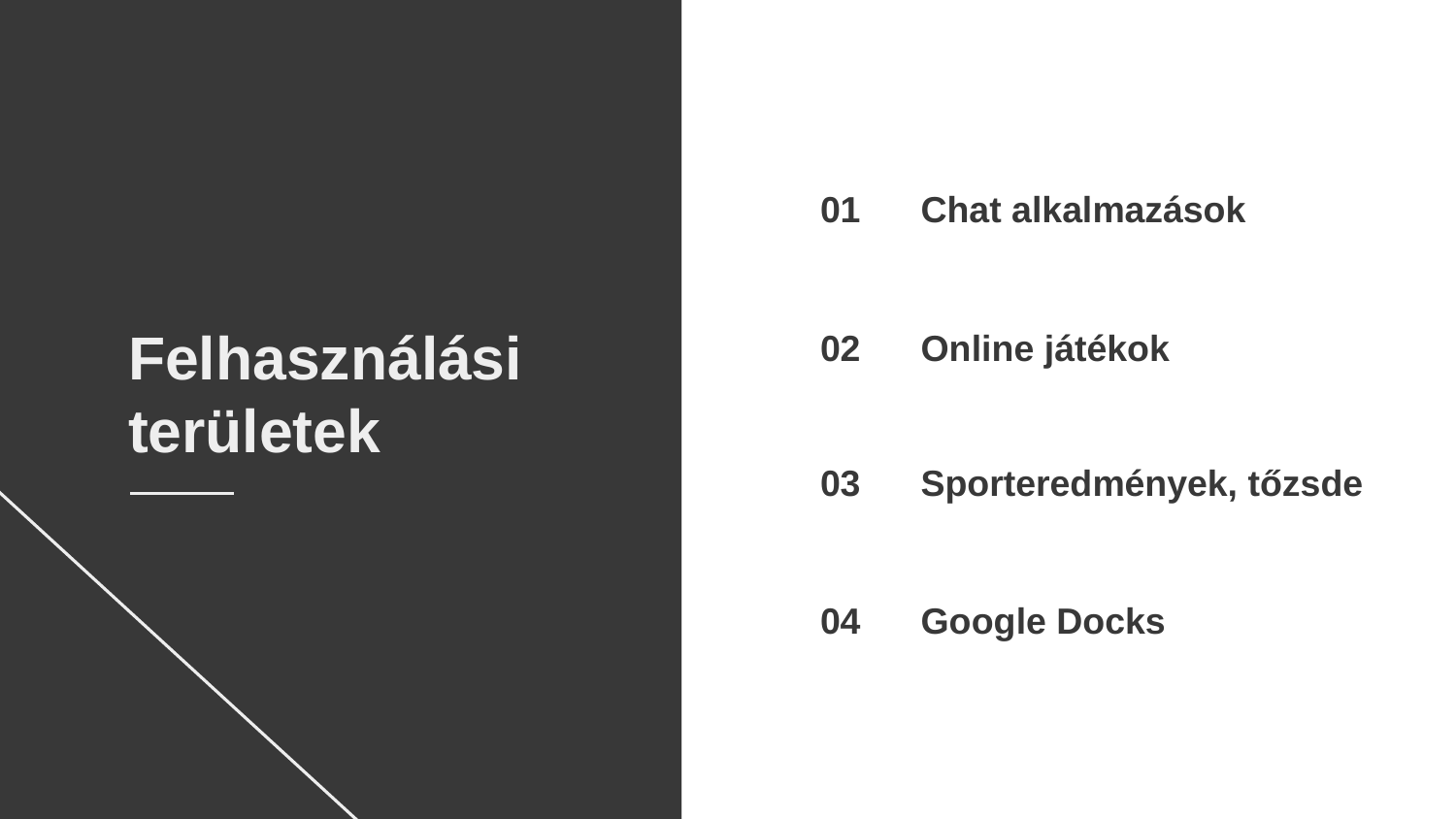

Chat alkalmazások
01
# Online játékok
02
Felhasználási területek
Sporteredmények, tőzsde
03
Google Docks
04